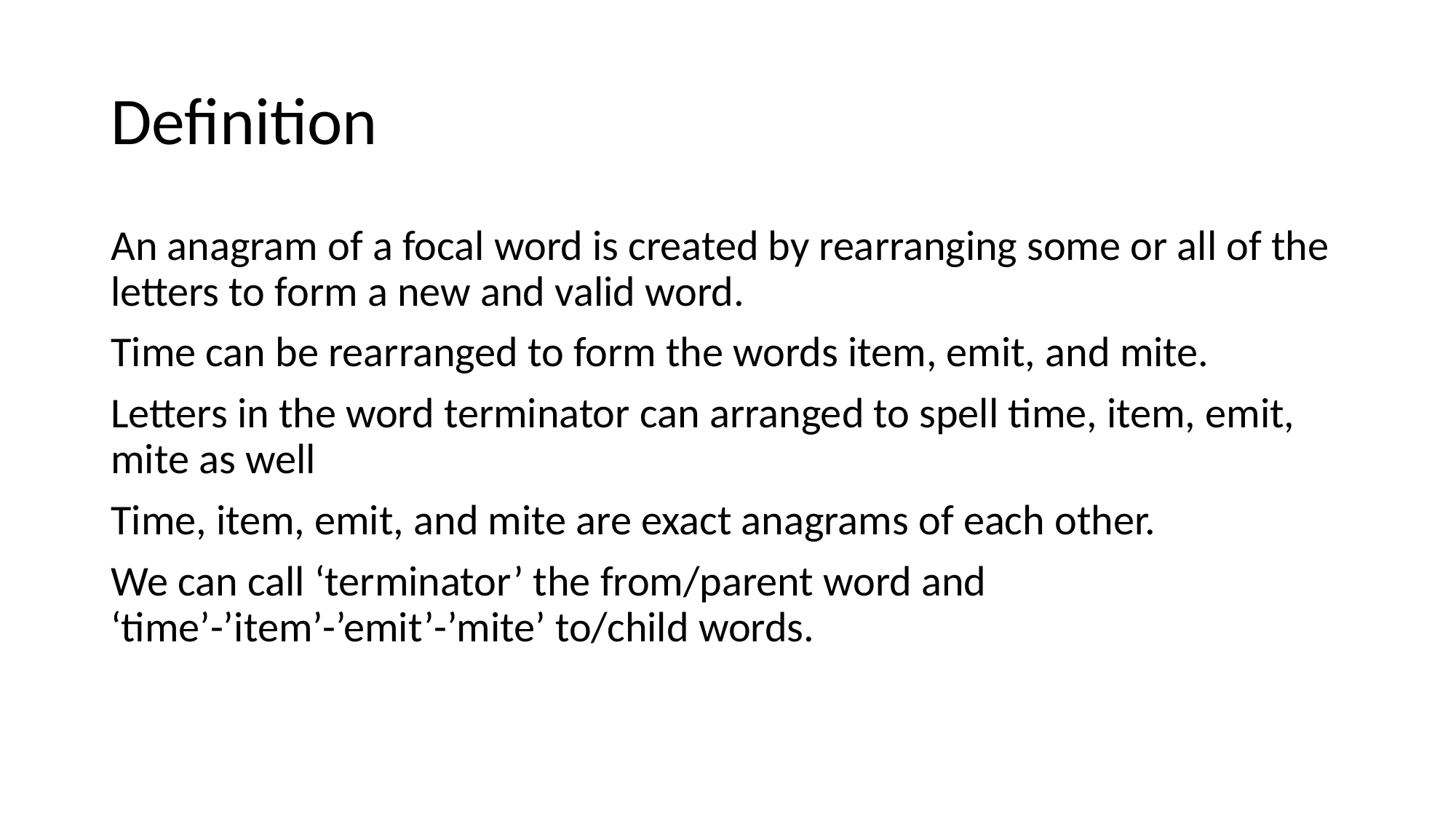

# Definition
An anagram of a focal word is created by rearranging some or all of the letters to form a new and valid word.
Time can be rearranged to form the words item, emit, and mite.
Letters in the word terminator can arranged to spell time, item, emit, mite as well
Time, item, emit, and mite are exact anagrams of each other.
We can call ‘terminator’ the from/parent word and ‘time’-’item’-’emit’-’mite’ to/child words.